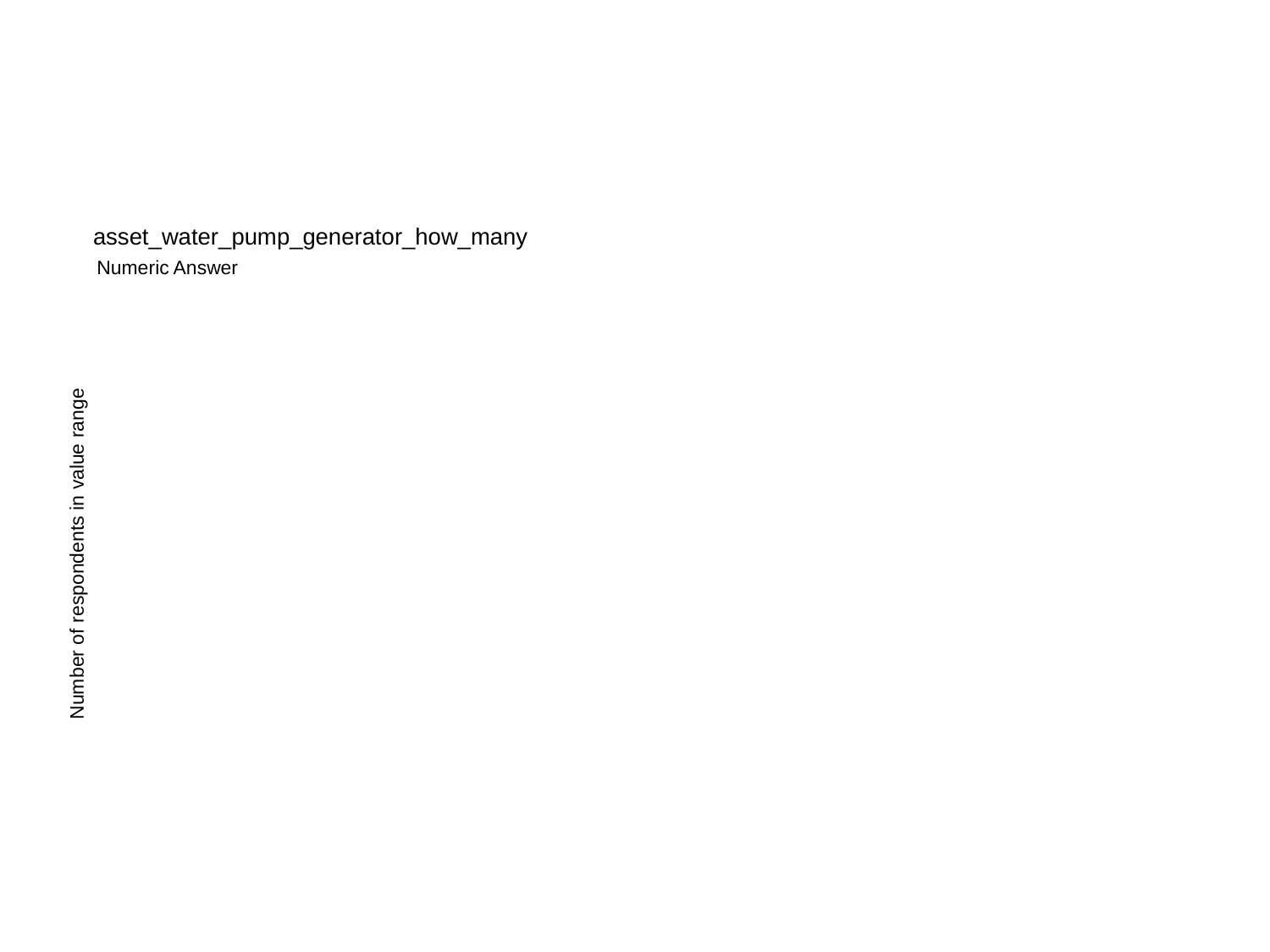

asset_water_pump_generator_how_many
Numeric Answer
Number of respondents in value range